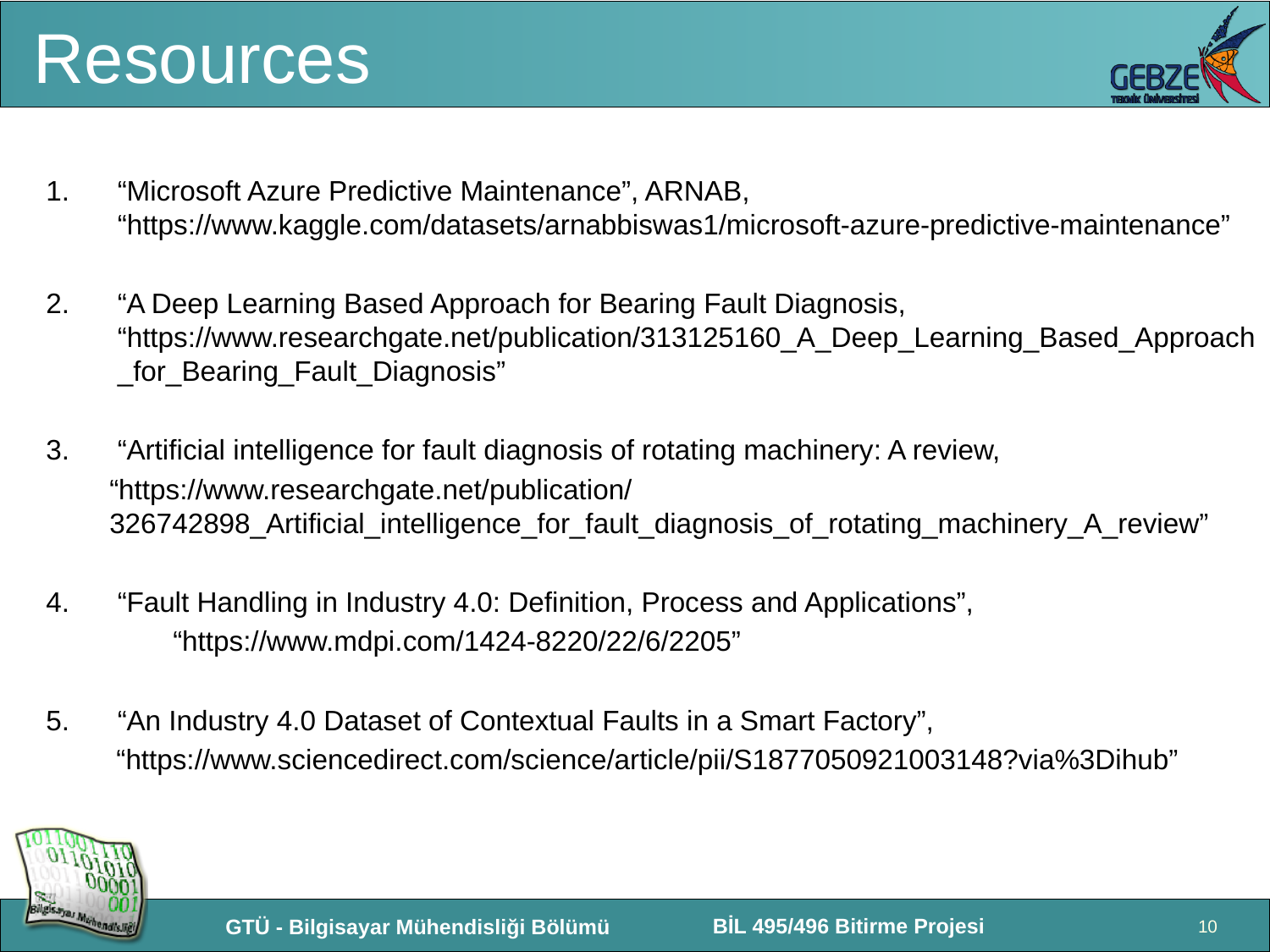

Resources

“Microsoft Azure Predictive Maintenance”, ARNAB, “https://www.kaggle.com/datasets/arnabbiswas1/microsoft-azure-predictive-maintenance”

“A Deep Learning Based Approach for Bearing Fault Diagnosis,    “https://www.researchgate.net/publication/313125160_A_Deep_Learning_Based_Approach_for_Bearing_Fault_Diagnosis”

“Artificial intelligence for fault diagnosis of rotating machinery: A review,
“https://www.researchgate.net/publication/326742898_Artificial_intelligence_for_fault_diagnosis_of_rotating_machinery_A_review”

“Fault Handling in Industry 4.0: Definition, Process and Applications”,
	“https://www.mdpi.com/1424-8220/22/6/2205”

“An Industry 4.0 Dataset of Contextual Faults in a Smart Factory”,
         “https://www.sciencedirect.com/science/article/pii/S1877050921003148?via%3Dihub”
10